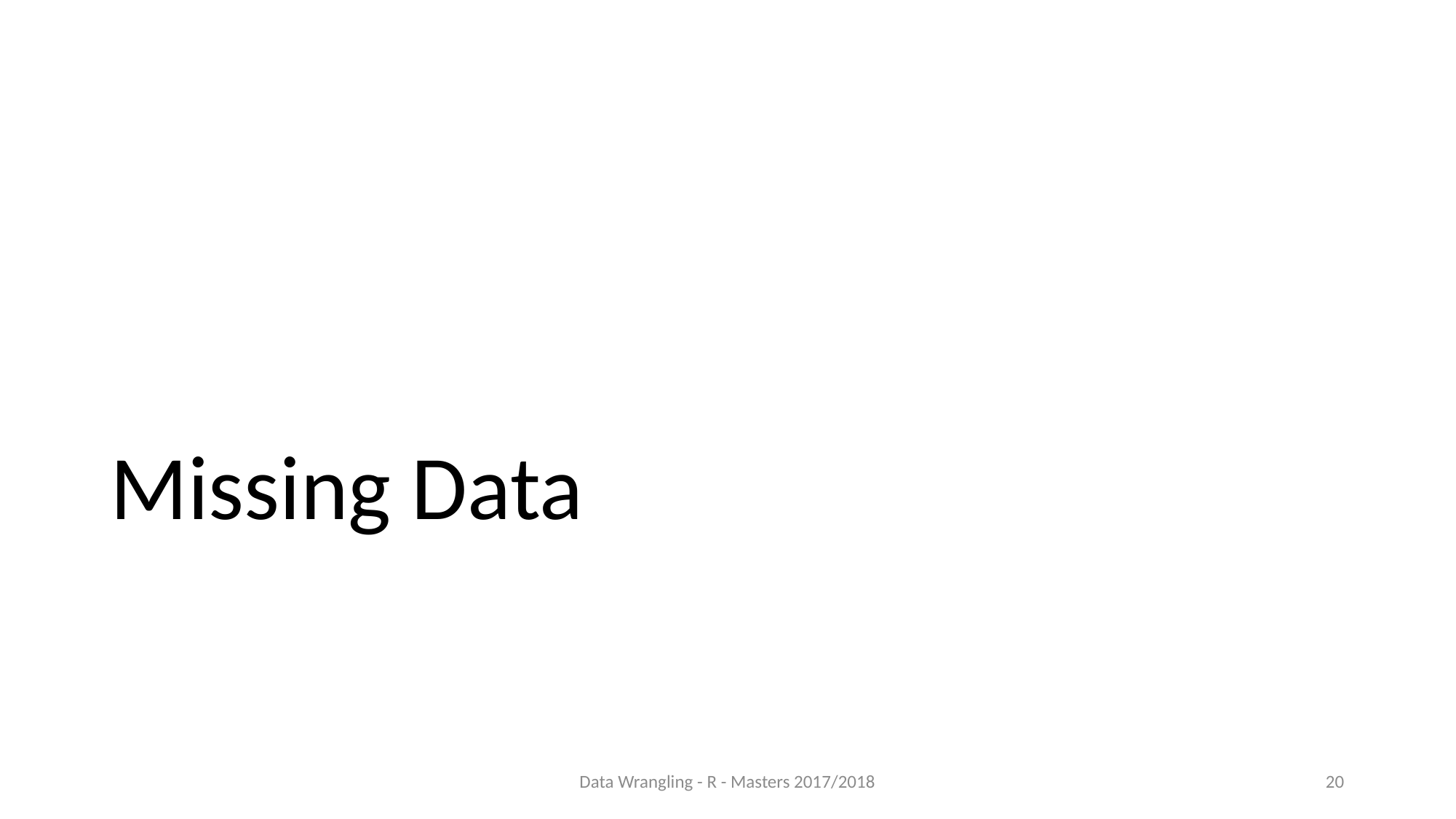

# Missing Data

Data Wrangling - R - Masters 2017/2018
20